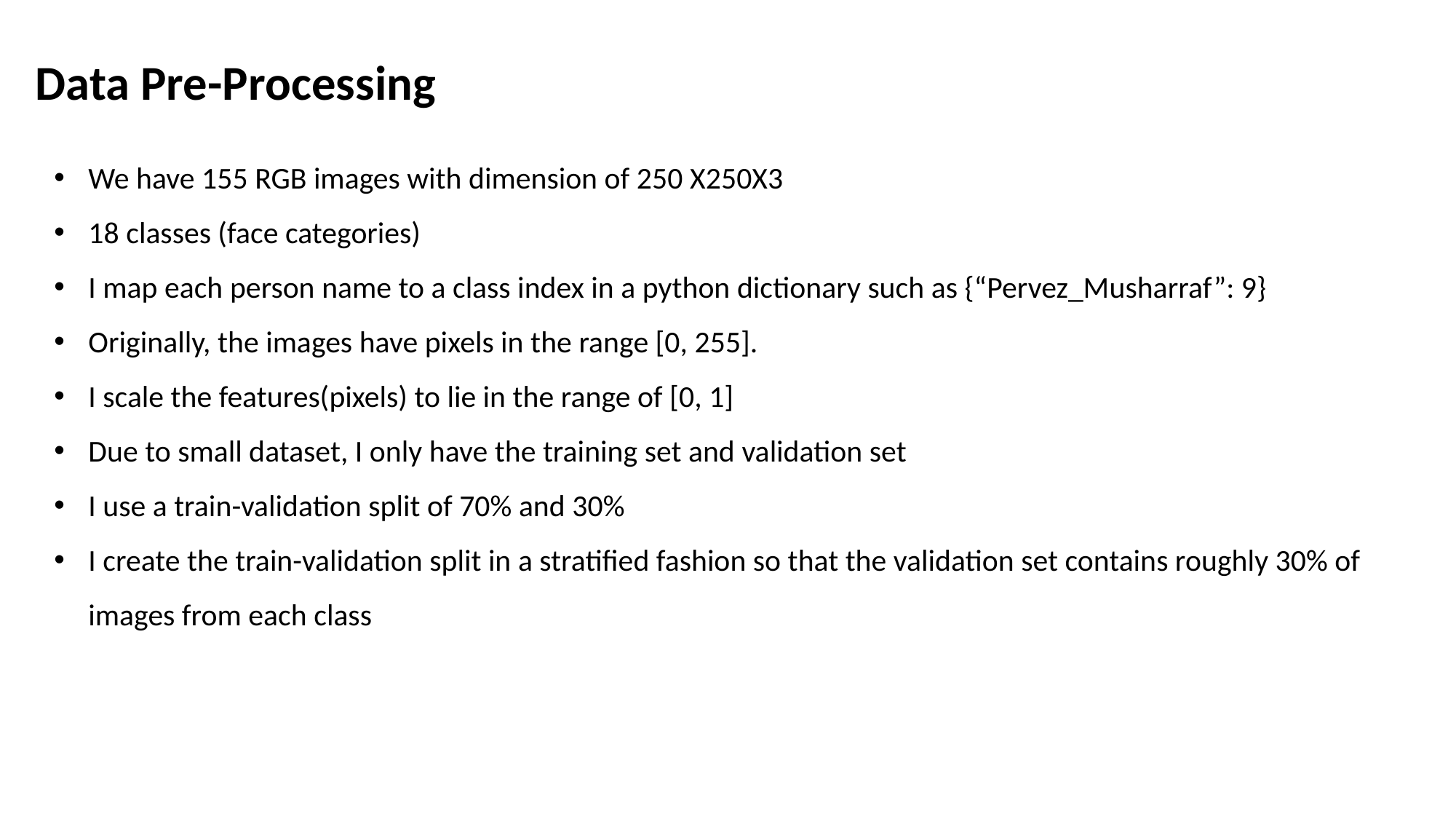

Data Pre-Processing
We have 155 RGB images with dimension of 250 X250X3
18 classes (face categories)
I map each person name to a class index in a python dictionary such as {“Pervez_Musharraf”: 9}
Originally, the images have pixels in the range [0, 255].
I scale the features(pixels) to lie in the range of [0, 1]
Due to small dataset, I only have the training set and validation set
I use a train-validation split of 70% and 30%
I create the train-validation split in a stratified fashion so that the validation set contains roughly 30% of images from each class